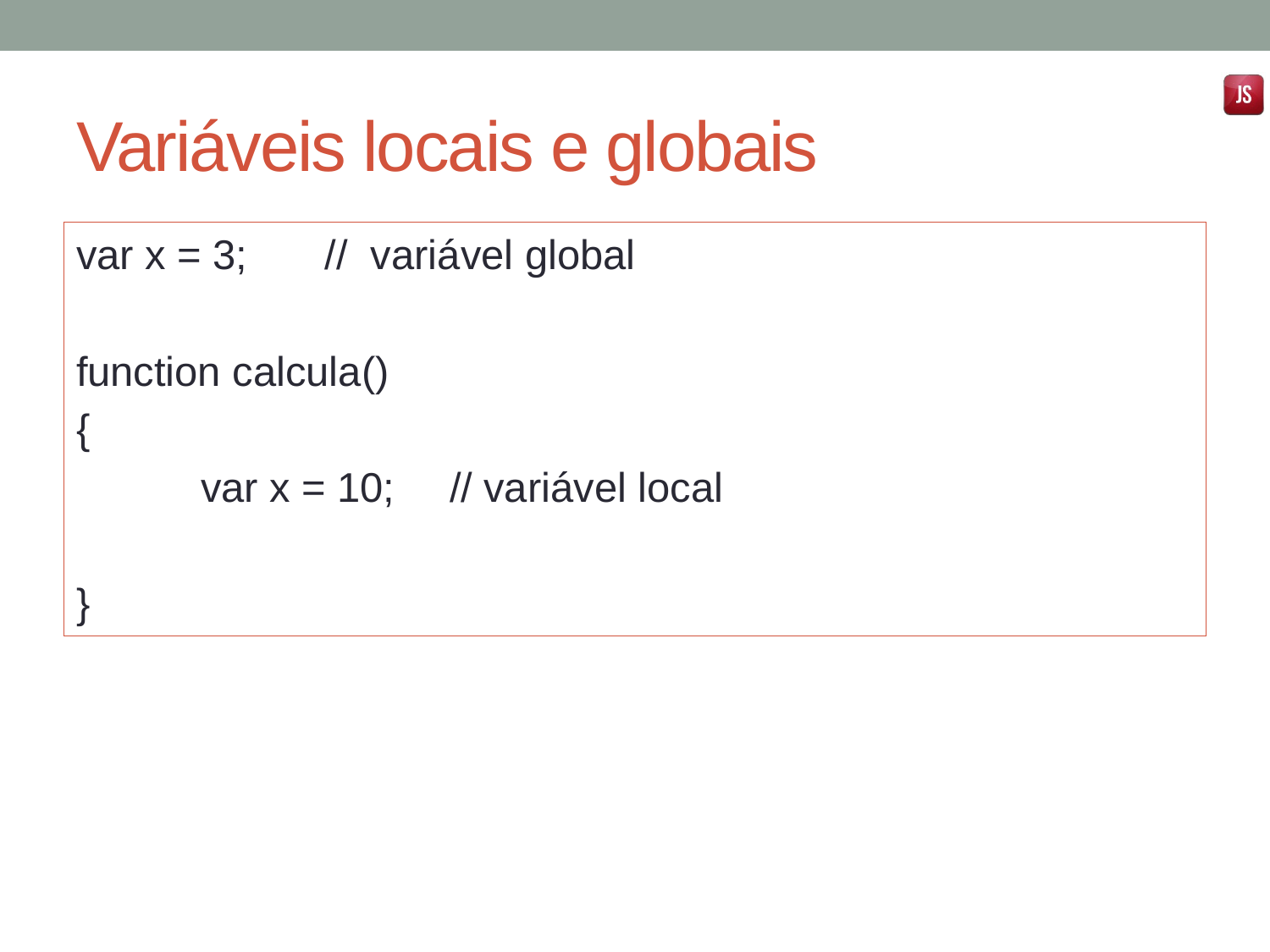

# Variáveis locais e globais
var x = 3;	//  variável global

function calcula()
{
	var x = 10;	// variável local

}